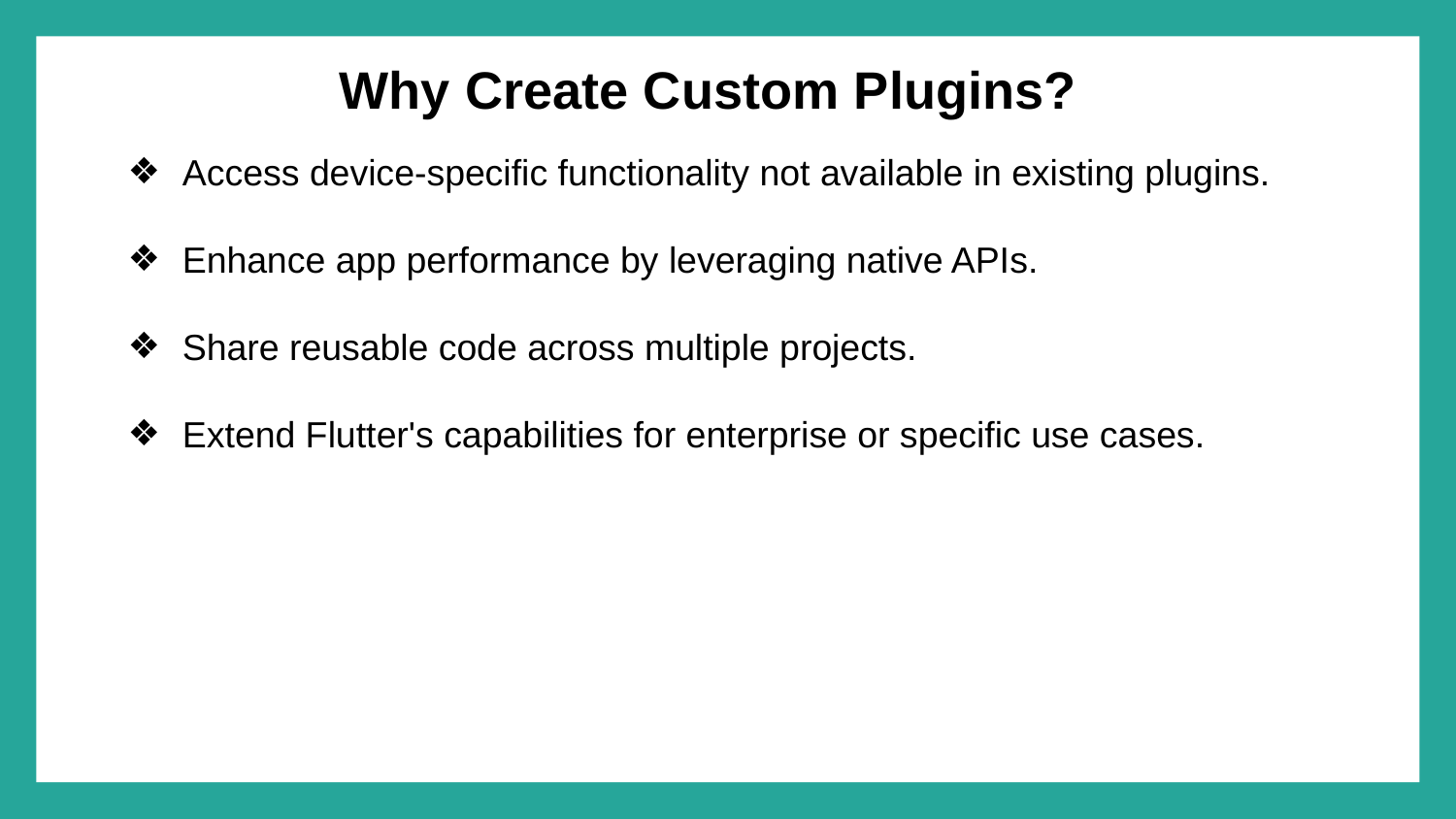

# Why Create Custom Plugins?
Access device-specific functionality not available in existing plugins.

Enhance app performance by leveraging native APIs.

Share reusable code across multiple projects.

Extend Flutter's capabilities for enterprise or specific use cases.